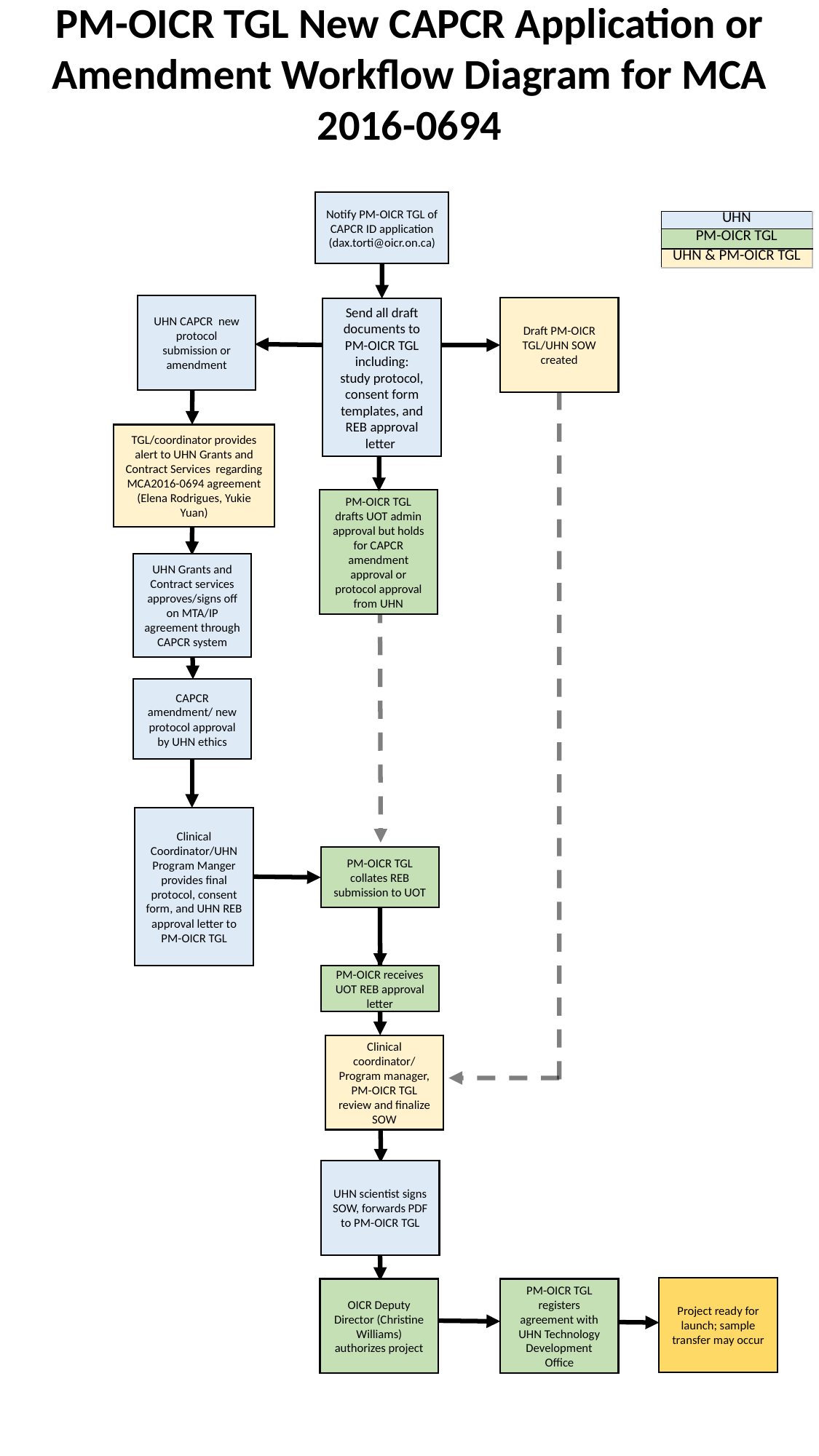

PM-OICR TGL New CAPCR Application or Amendment Workflow Diagram for MCA 2016-0694
Notify PM-OICR TGL of CAPCR ID application (dax.torti@oicr.on.ca)
| UHN |
| --- |
| PM-OICR TGL |
| UHN & PM-OICR TGL |
UHN CAPCR  new protocol submission or amendment
Draft PM-OICR TGL/UHN SOW created
Send all draft documents to PM-OICR TGL including:
study protocol, consent form templates, and REB approval letter
TGL/coordinator provides alert to UHN Grants and Contract Services  regarding MCA2016-0694 agreement
(Elena Rodrigues, Yukie Yuan)
PM-OICR TGL drafts UOT admin approval but holds for CAPCR amendment approval or protocol approval from UHN
UHN Grants and Contract services approves/signs off on MTA/IP agreement through CAPCR system
CAPCR amendment/ new protocol approval by UHN ethics
Clinical Coordinator/UHN Program Manger provides final protocol, consent form, and UHN REB approval letter to PM-OICR TGL
PM-OICR TGL collates REB submission to UOT
PM-OICR receives UOT REB approval letter
Clinical coordinator/ Program manager, PM-OICR TGL review and finalize SOW
UHN scientist signs SOW, forwards PDF to PM-OICR TGL
Project ready for launch; sample transfer may occur
OICR Deputy Director (Christine Williams) authorizes project
PM-OICR TGL registers agreement with UHN Technology Development Office